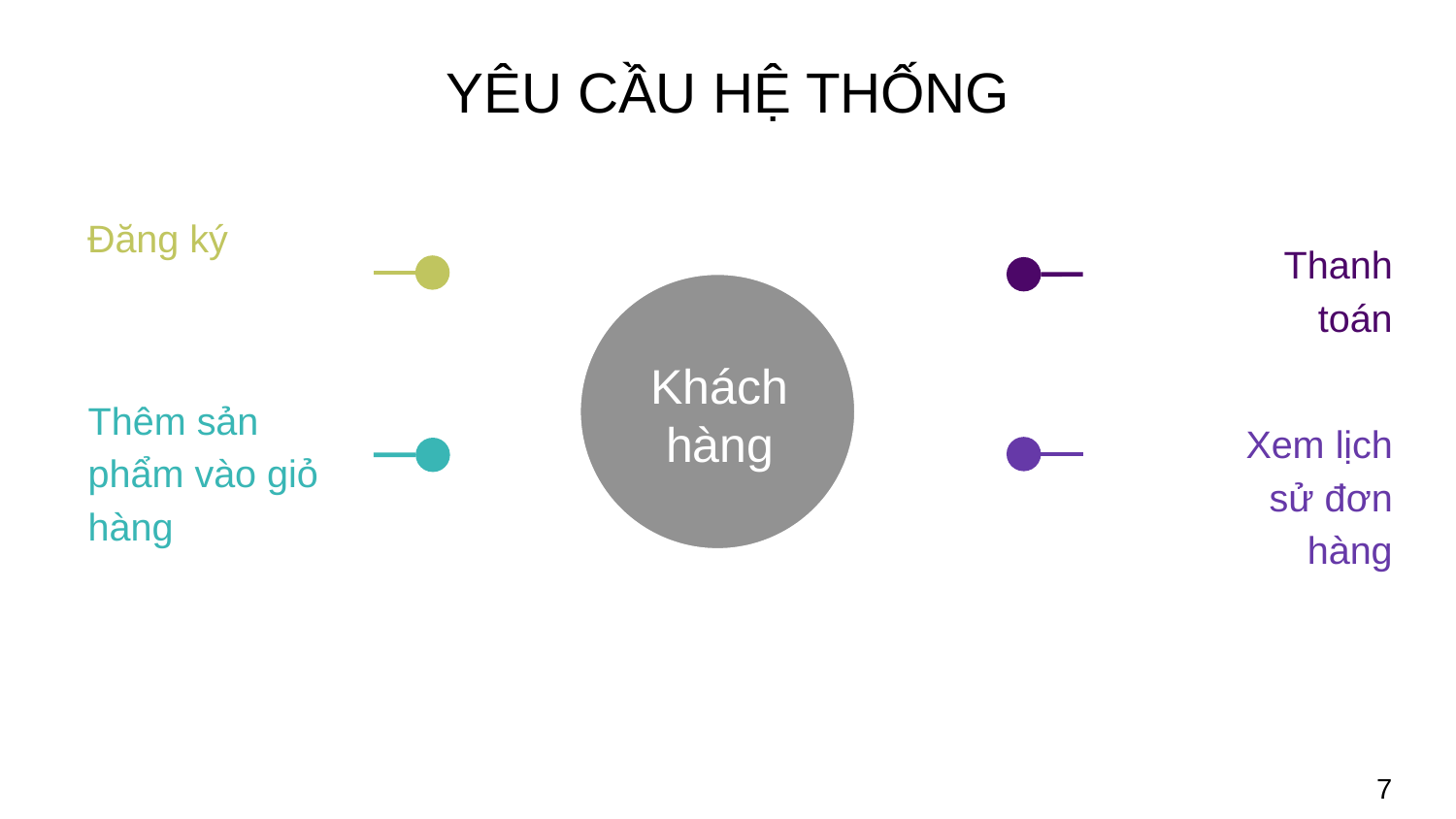

# YÊU CẦU HỆ THỐNG
Đăng ký

Thanh toán

Khách hàng

Thêm sản phẩm vào giỏ hàng

Xem lịch sử đơn hàng
7